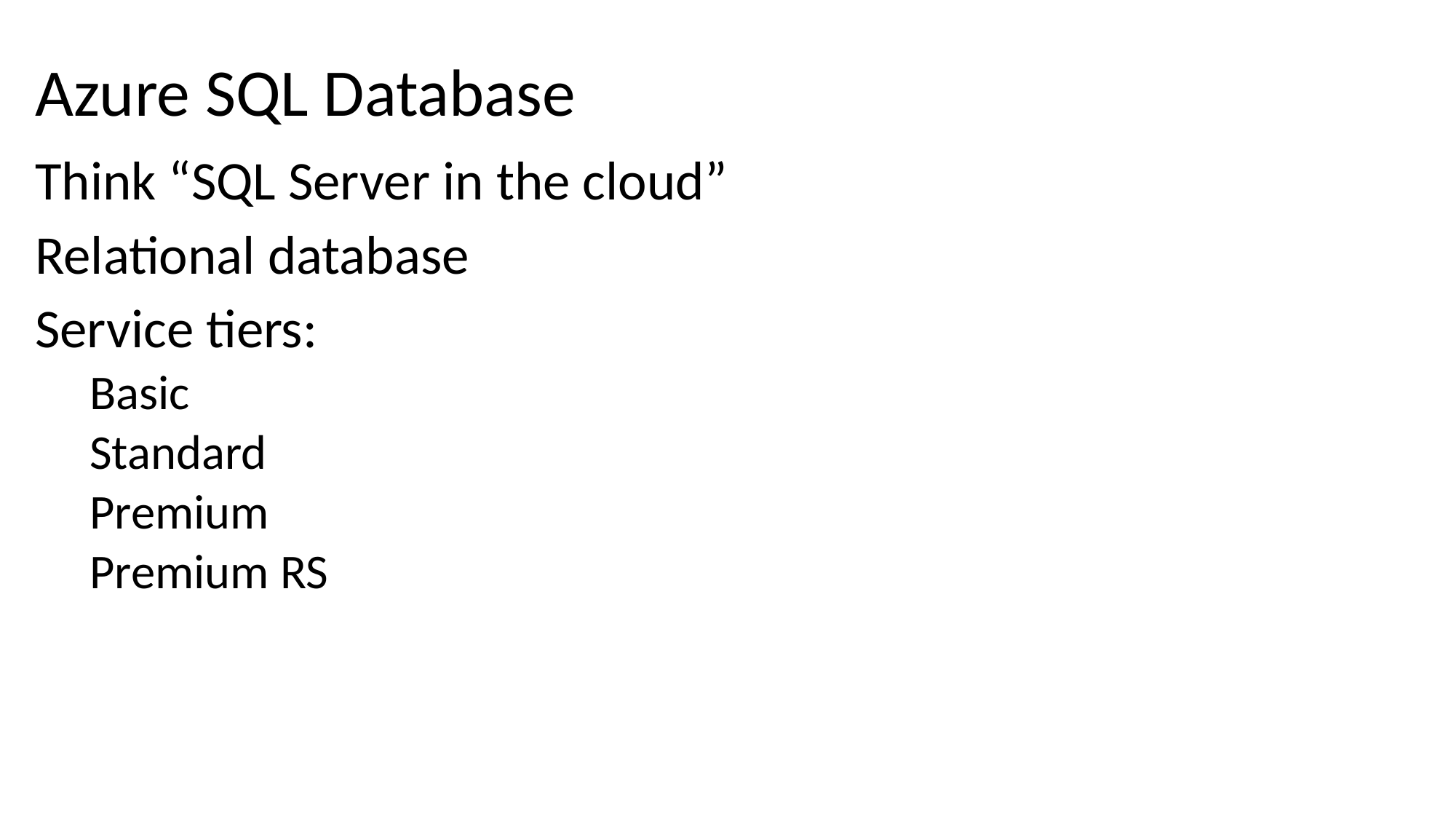

# Azure SQL Database
Think “SQL Server in the cloud”
Relational database
Service tiers:
Basic
Standard
Premium
Premium RS